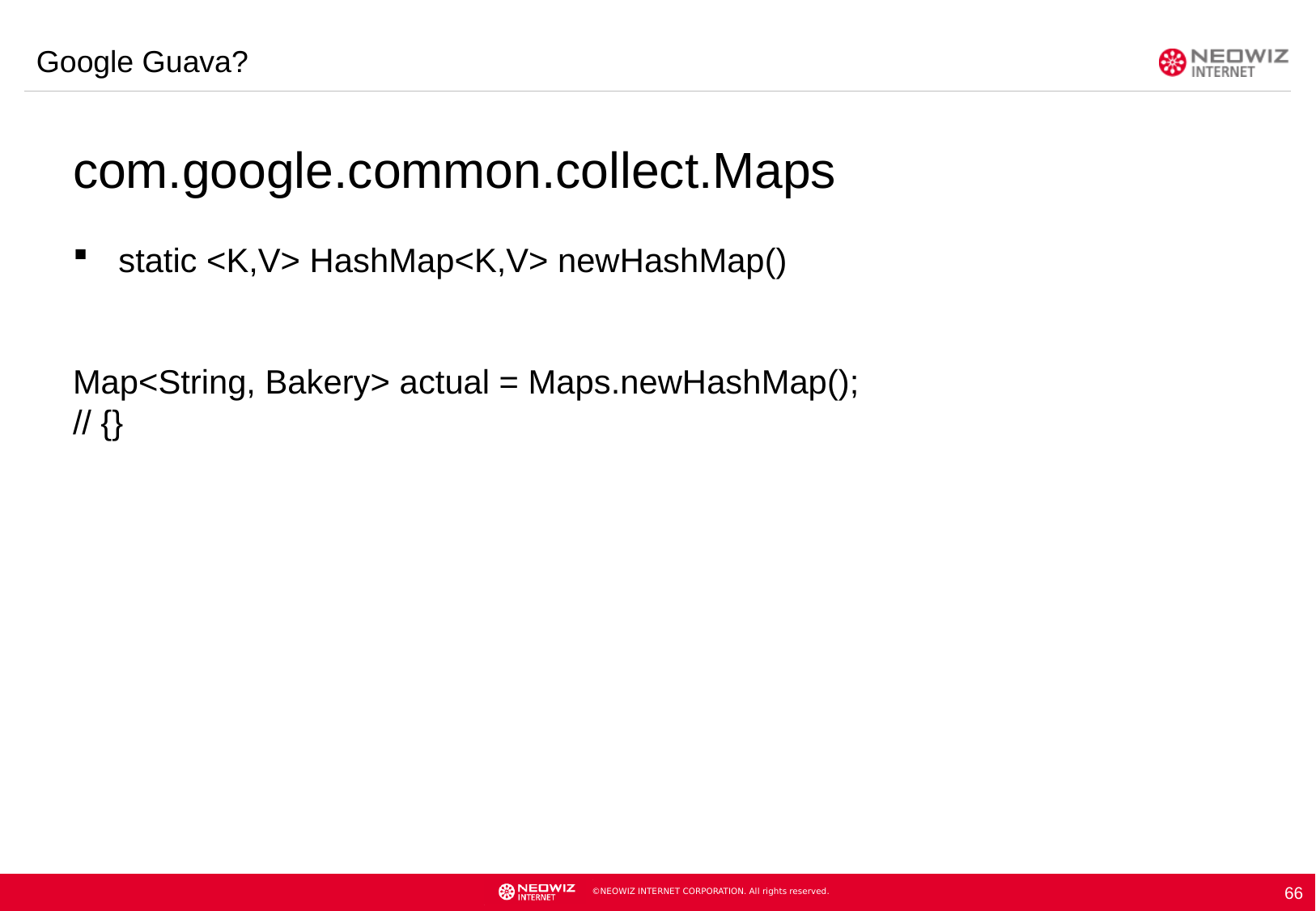

Google Guava?

com.google.common.collect.Maps

static <K,V> HashMap<K,V> newHashMap()

Map<String, Bakery> actual = Maps.newHashMap();
// {}

66